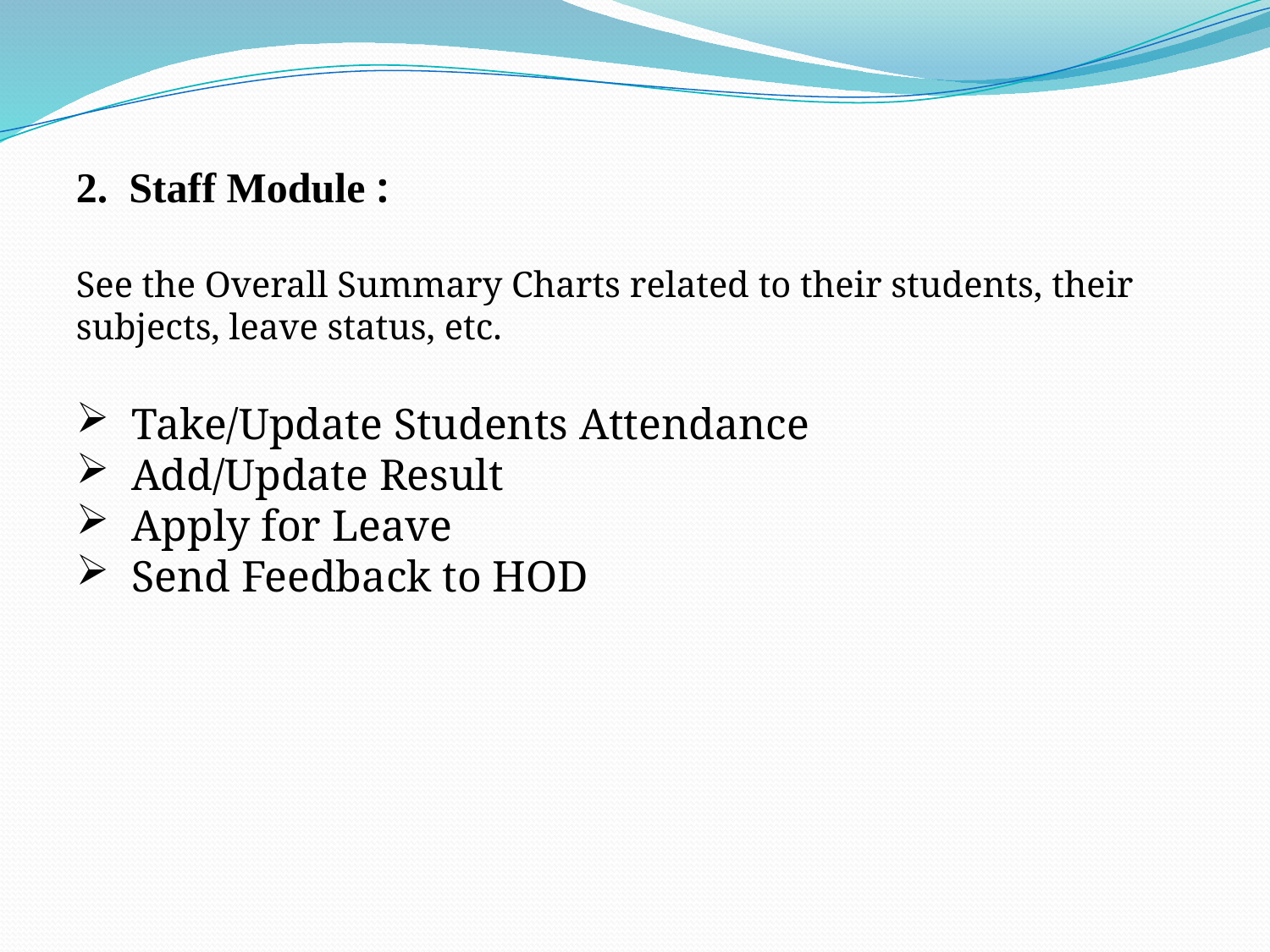

2.  Staff Module :

See the Overall Summary Charts related to their students, their subjects, leave status, etc.

  Take/Update Students Attendance
  Add/Update Result
  Apply for Leave
  Send Feedback to HOD